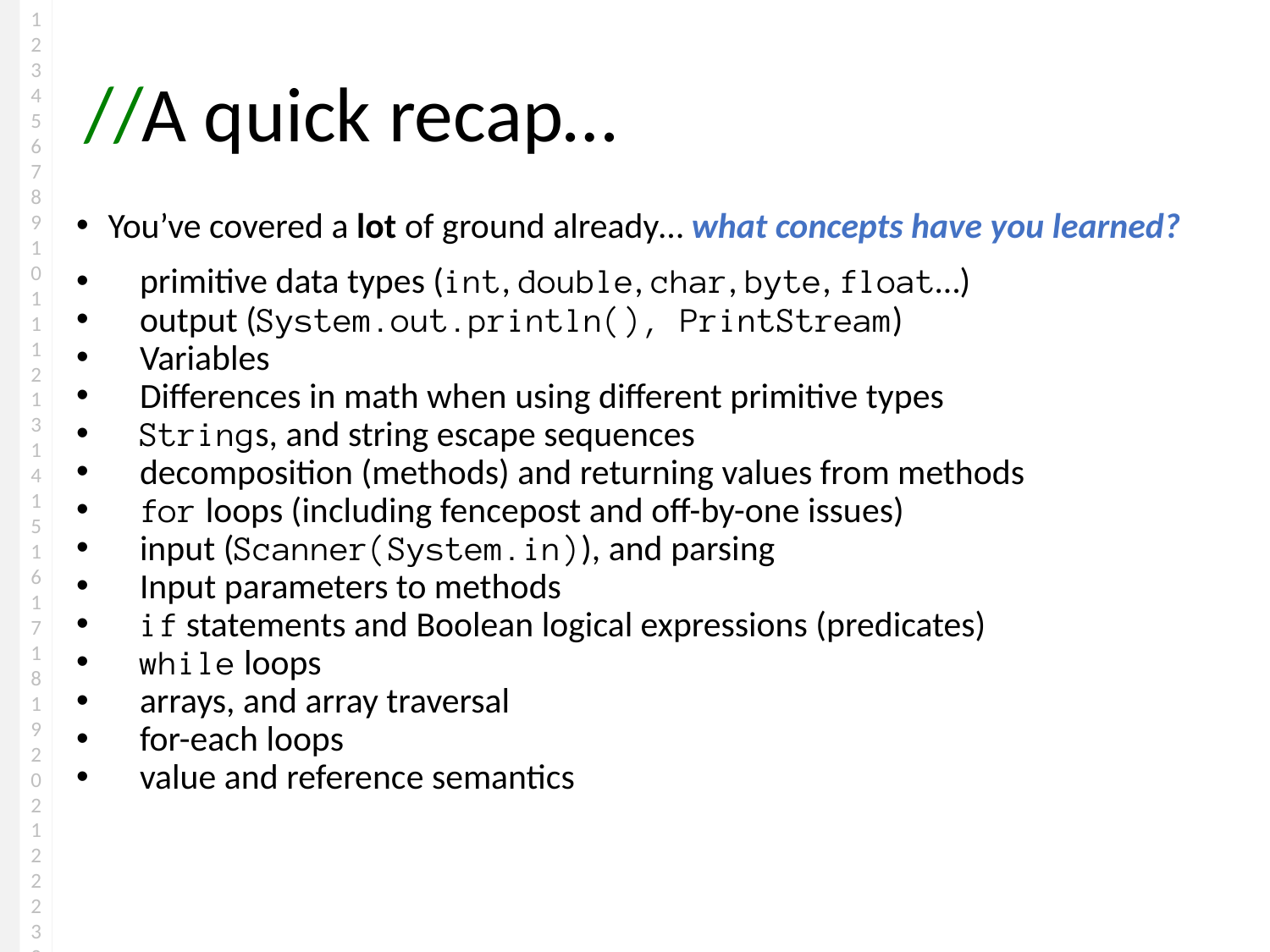

# A quick recap…
You’ve covered a lot of ground already… what concepts have you learned?
primitive data types (int, double, char, byte, float…)
output (System.out.println(), PrintStream)
Variables
Differences in math when using different primitive types
Strings, and string escape sequences
decomposition (methods) and returning values from methods
for loops (including fencepost and off-by-one issues)
input (Scanner(System.in)), and parsing
Input parameters to methods
if statements and Boolean logical expressions (predicates)
while loops
arrays, and array traversal
for-each loops
value and reference semantics